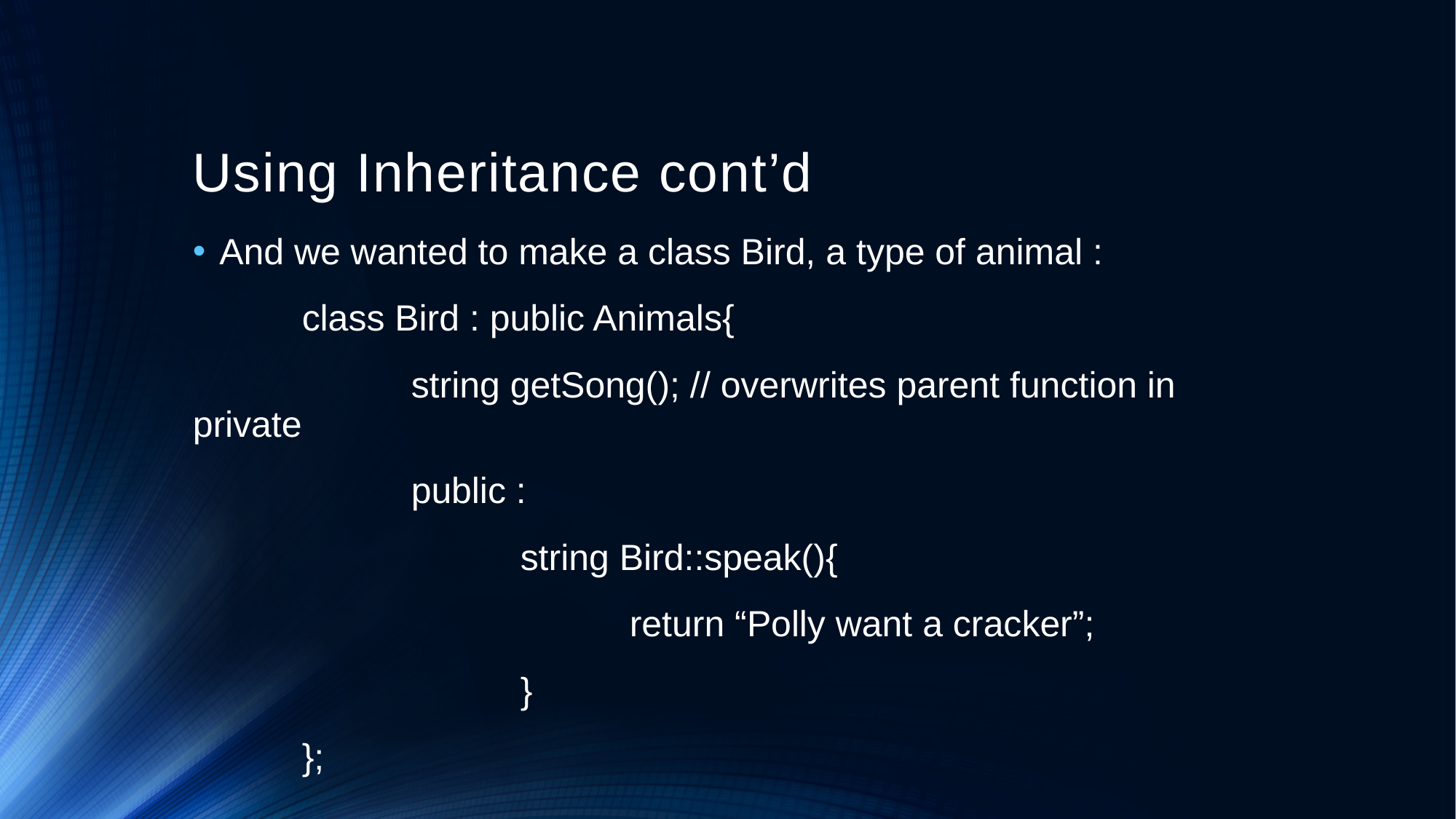

# Using Inheritance cont’d
And we wanted to make a class Bird, a type of animal :
	class Bird : public Animals{
		string getSong(); // overwrites parent function in private
		public :
			string Bird::speak(){
				return “Polly want a cracker”;
			}
	};